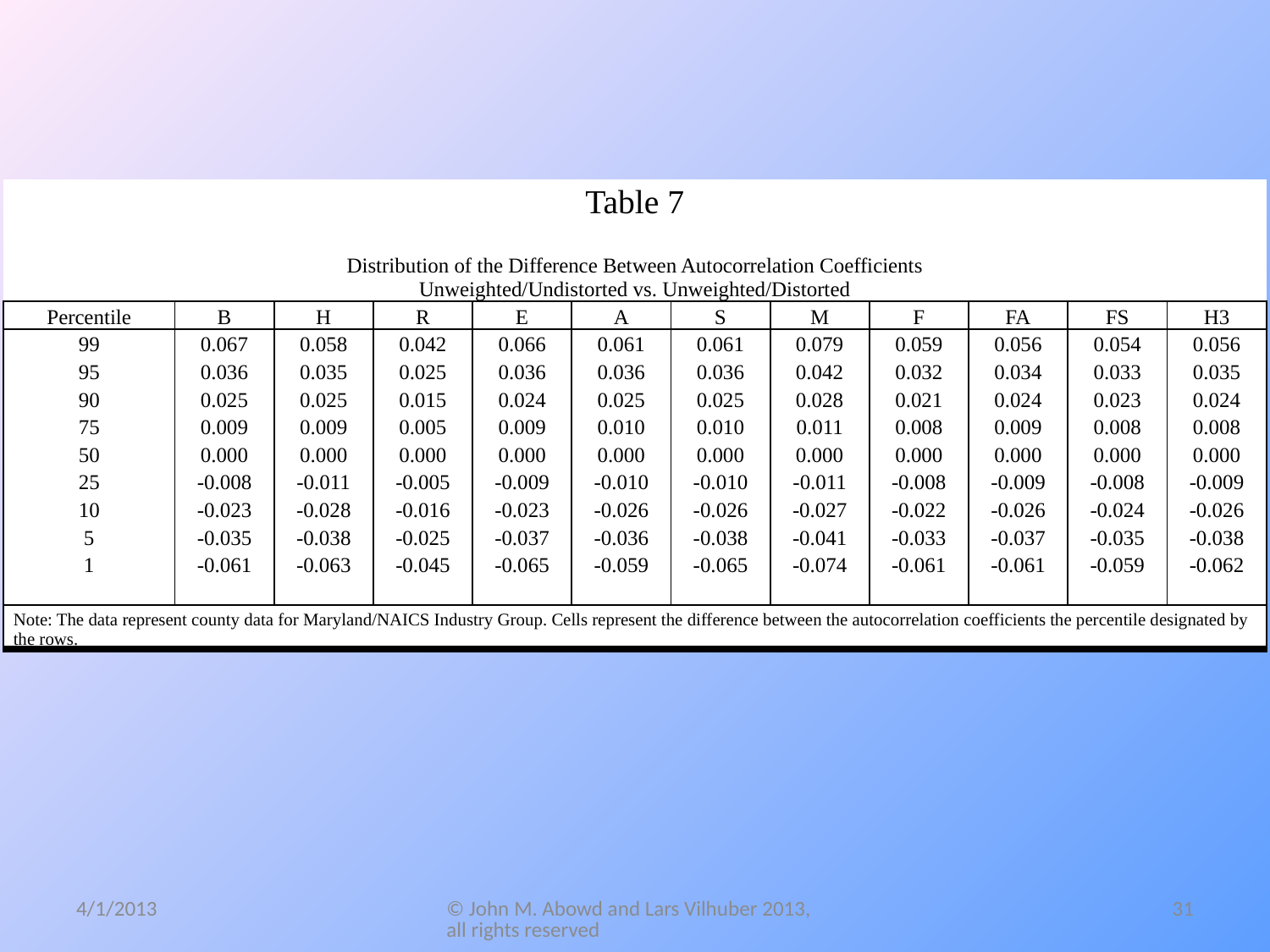

| Table 7 |  |  |  |  |  |  |  |  |  |  |  |
| --- | --- | --- | --- | --- | --- | --- | --- | --- | --- | --- | --- |
|  |  |  |  |  |  |  |  |  |  |  |  |
| Distribution of the Difference Between Autocorrelation Coefficients Unweighted/Undistorted vs. Unweighted/Distorted |  |  |  |  |  |  |  |  |  |  |  |
| Percentile | B | H | R | E | A | S | M | F | FA | FS | H3 |
| 99 | 0.067 | 0.058 | 0.042 | 0.066 | 0.061 | 0.061 | 0.079 | 0.059 | 0.056 | 0.054 | 0.056 |
| 95 | 0.036 | 0.035 | 0.025 | 0.036 | 0.036 | 0.036 | 0.042 | 0.032 | 0.034 | 0.033 | 0.035 |
| 90 | 0.025 | 0.025 | 0.015 | 0.024 | 0.025 | 0.025 | 0.028 | 0.021 | 0.024 | 0.023 | 0.024 |
| 75 | 0.009 | 0.009 | 0.005 | 0.009 | 0.010 | 0.010 | 0.011 | 0.008 | 0.009 | 0.008 | 0.008 |
| 50 | 0.000 | 0.000 | 0.000 | 0.000 | 0.000 | 0.000 | 0.000 | 0.000 | 0.000 | 0.000 | 0.000 |
| 25 | -0.008 | -0.011 | -0.005 | -0.009 | -0.010 | -0.010 | -0.011 | -0.008 | -0.009 | -0.008 | -0.009 |
| 10 | -0.023 | -0.028 | -0.016 | -0.023 | -0.026 | -0.026 | -0.027 | -0.022 | -0.026 | -0.024 | -0.026 |
| 5 | -0.035 | -0.038 | -0.025 | -0.037 | -0.036 | -0.038 | -0.041 | -0.033 | -0.037 | -0.035 | -0.038 |
| 1 | -0.061 | -0.063 | -0.045 | -0.065 | -0.059 | -0.065 | -0.074 | -0.061 | -0.061 | -0.059 | -0.062 |
|  |  |  |  |  |  |  |  |  |  |  |  |
| Note: The data represent county data for Maryland/NAICS Industry Group. Cells represent the difference between the autocorrelation coefficients the percentile designated by the rows. |  |  |  |  |  |  |  |  |  |  |  |
31
4/1/2013
© John M. Abowd and Lars Vilhuber 2013, all rights reserved